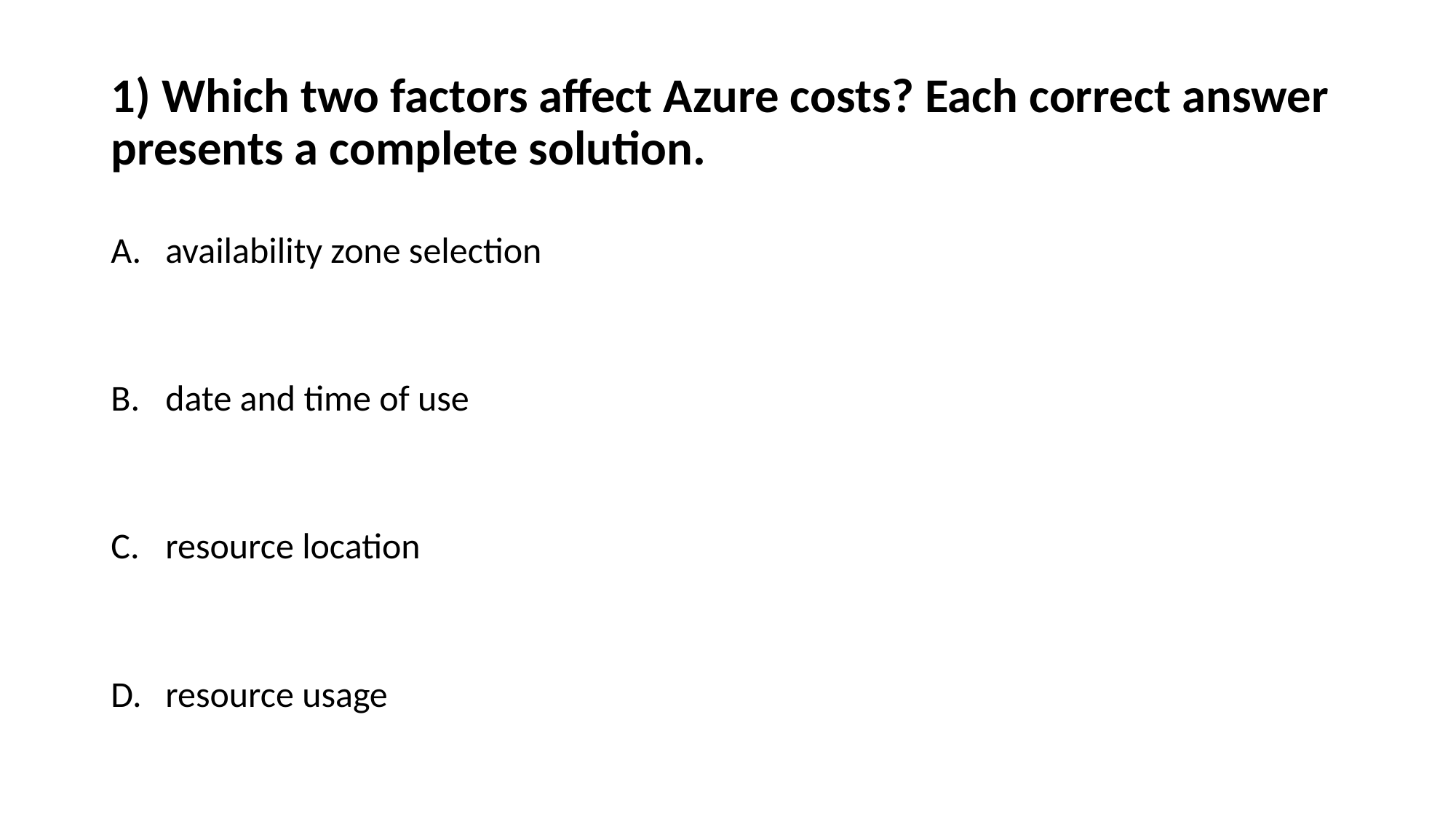

# 1) Which two factors affect Azure costs? Each correct answer presents a complete solution.
availability zone selection

date and time of use

resource location

resource usage